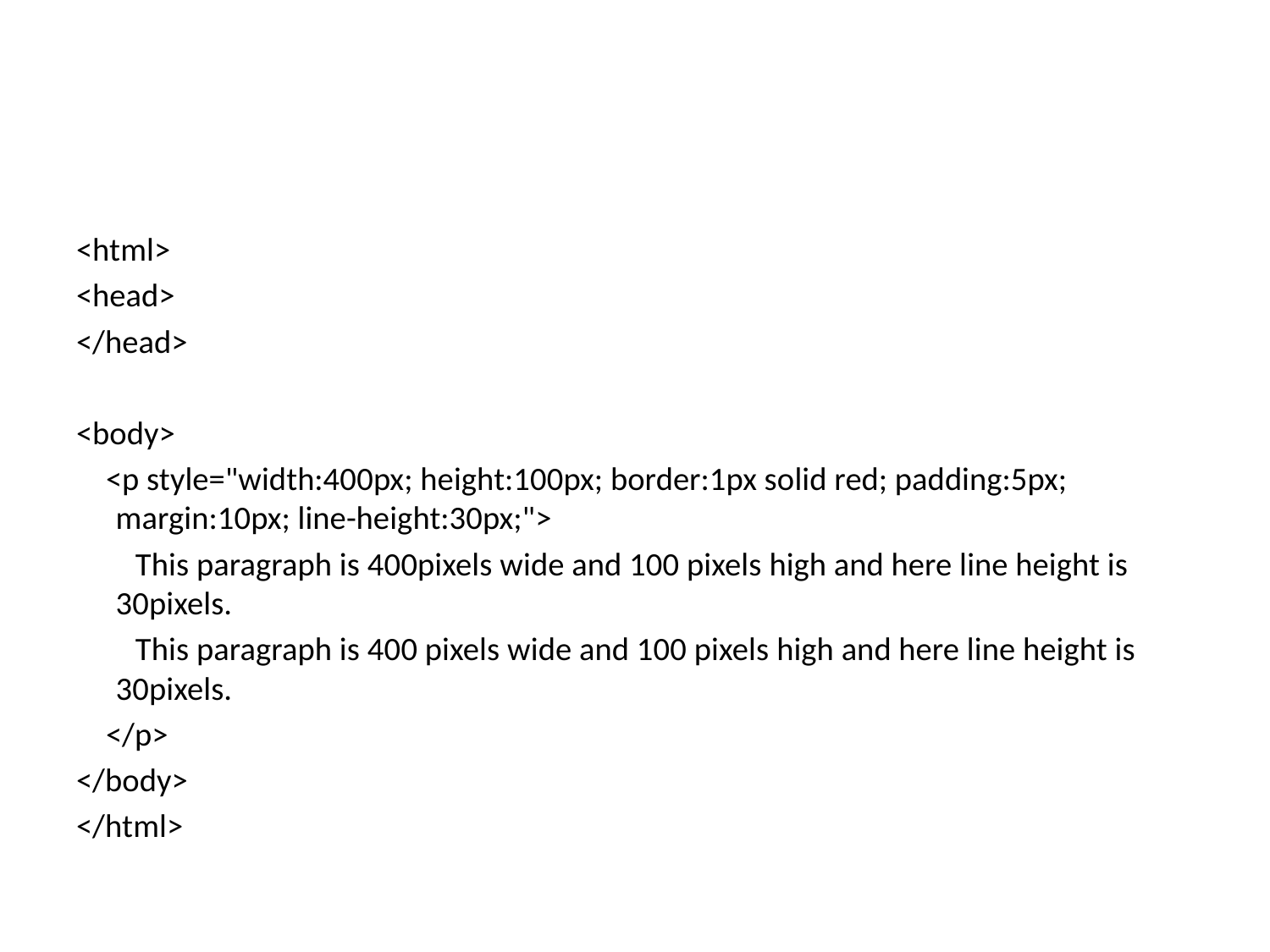

#
<html>
<head>
</head>

<body>
    <p style="width:400px; height:100px; border:1px solid red; padding:5px; margin:10px; line-height:30px;">
        This paragraph is 400pixels wide and 100 pixels high and here line height is 30pixels.
        This paragraph is 400 pixels wide and 100 pixels high and here line height is 30pixels.
    </p>
</body>
</html>